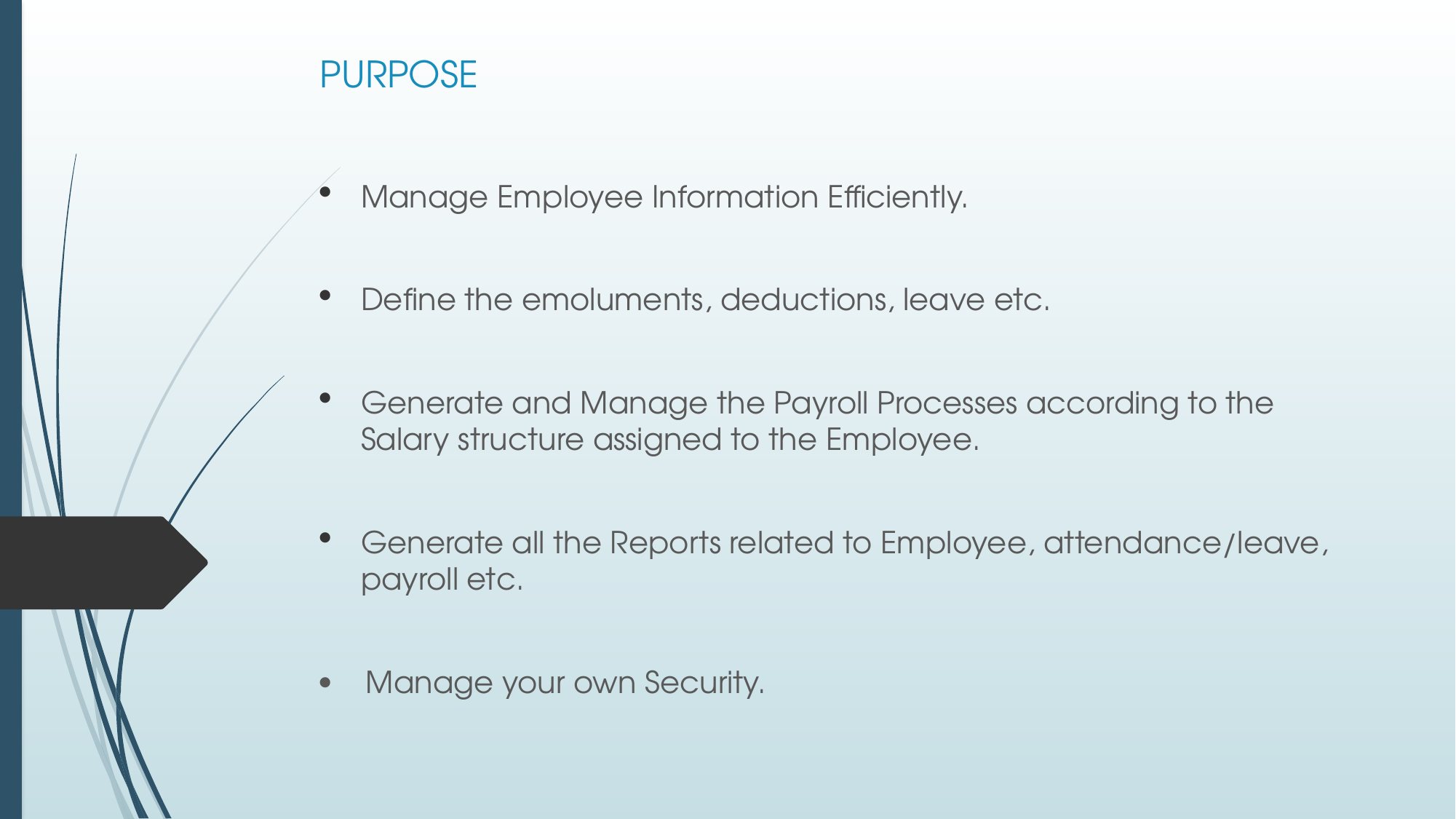

# PURPOSE

Manage Employee Information Efficiently.

Define the emoluments, deductions, leave etc.

Generate and Manage the Payroll Processes according to the Salary structure assigned to the Employee.

Generate all the Reports related to Employee, attendance/leave, payroll etc.

•    Manage your own Security.